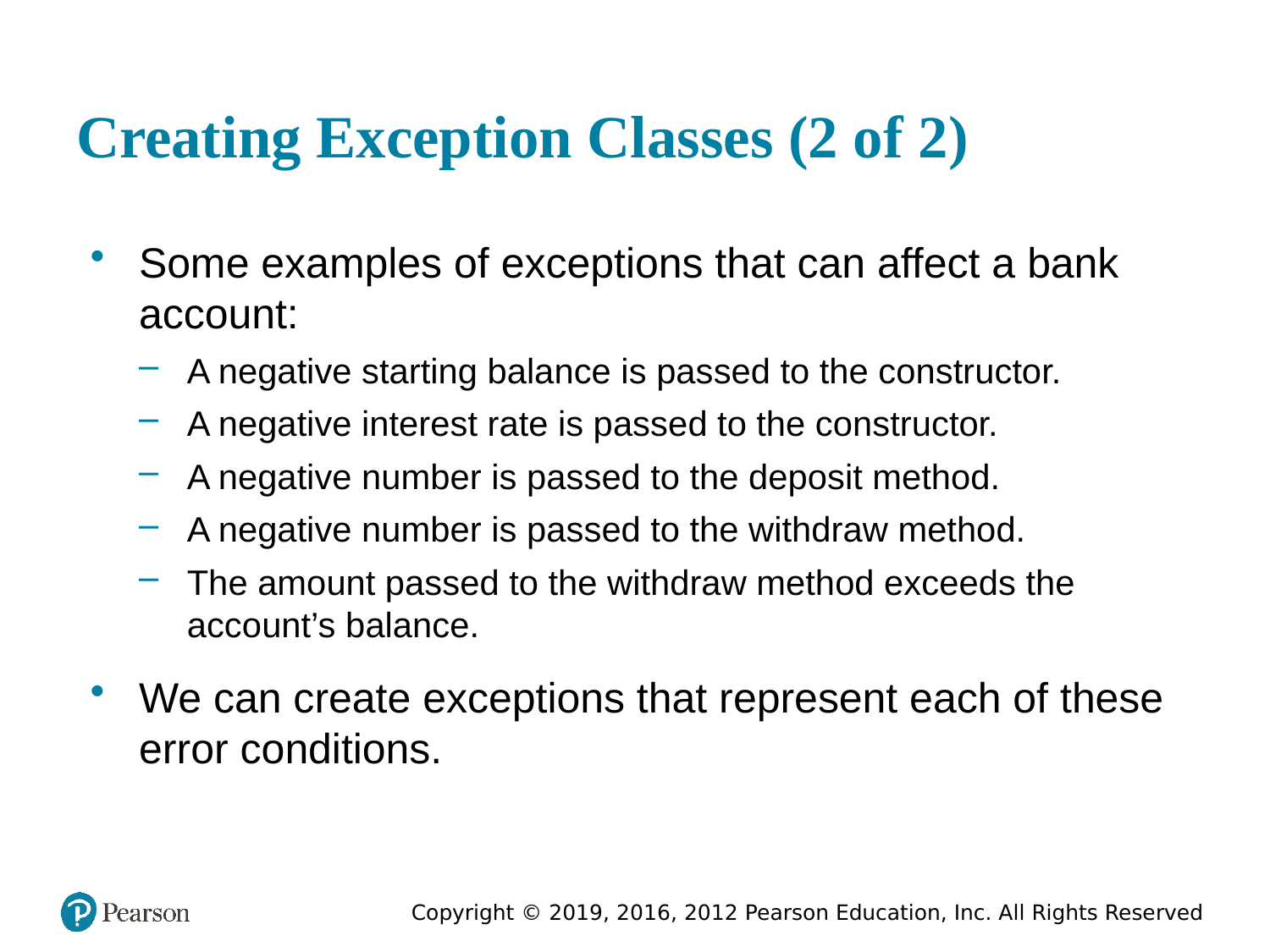

# Creating Exception Classes (2 of 2)
Some examples of exceptions that can affect a bank account:
A negative starting balance is passed to the constructor.
A negative interest rate is passed to the constructor.
A negative number is passed to the deposit method.
A negative number is passed to the withdraw method.
The amount passed to the withdraw method exceeds the account’s balance.
We can create exceptions that represent each of these error conditions.